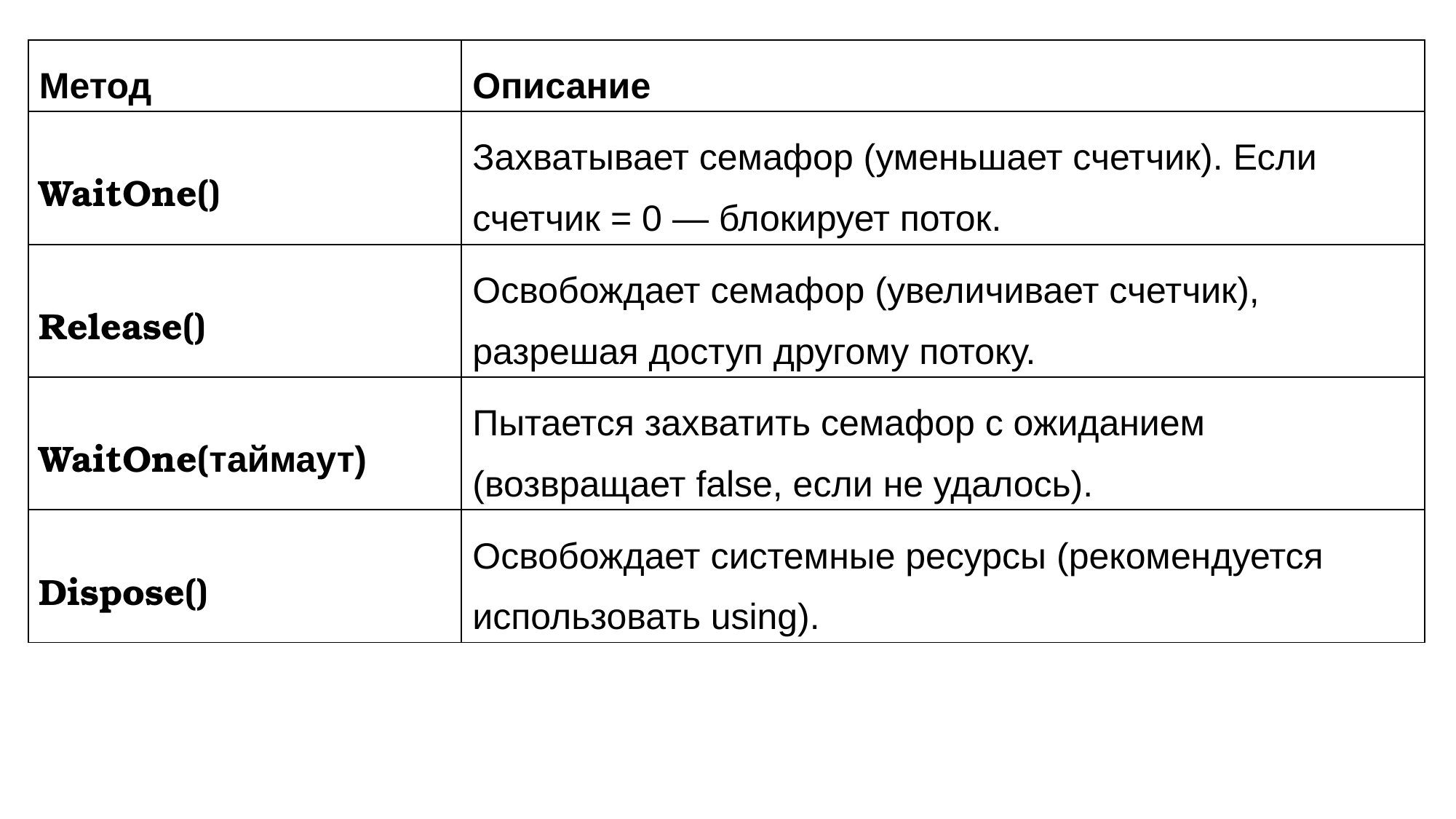

| Метод | Описание |
| --- | --- |
| WaitOne() | Захватывает семафор (уменьшает счетчик). Если счетчик = 0 — блокирует поток. |
| Release() | Освобождает семафор (увеличивает счетчик), разрешая доступ другому потоку. |
| WaitOne(таймаут) | Пытается захватить семафор с ожиданием (возвращает false, если не удалось). |
| Dispose() | Освобождает системные ресурсы (рекомендуется использовать using). |